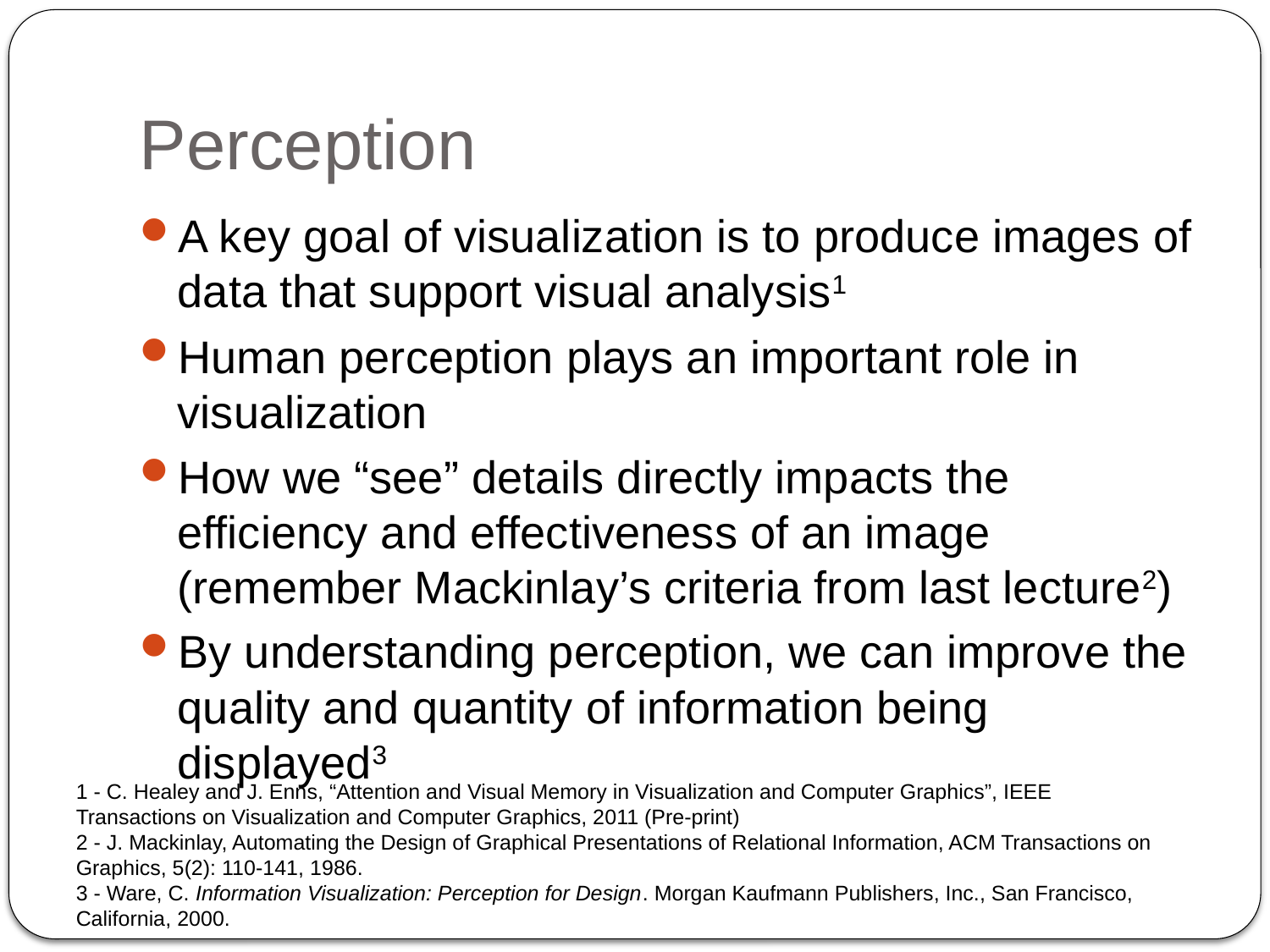

# Perception
A key goal of visualization is to produce images of data that support visual analysis1
Human perception plays an important role in visualization
How we “see” details directly impacts the efficiency and effectiveness of an image (remember Mackinlay’s criteria from last lecture2)
By understanding perception, we can improve the quality and quantity of information being displayed3
1 - C. Healey and J. Enns, “Attention and Visual Memory in Visualization and Computer Graphics”, IEEE Transactions on Visualization and Computer Graphics, 2011 (Pre-print)
2 - J. Mackinlay, Automating the Design of Graphical Presentations of Relational Information, ACM Transactions on Graphics, 5(2): 110-141, 1986.
3 - Ware, C. Information Visualization: Perception for Design. Morgan Kaufmann Publishers, Inc., San Francisco, California, 2000.